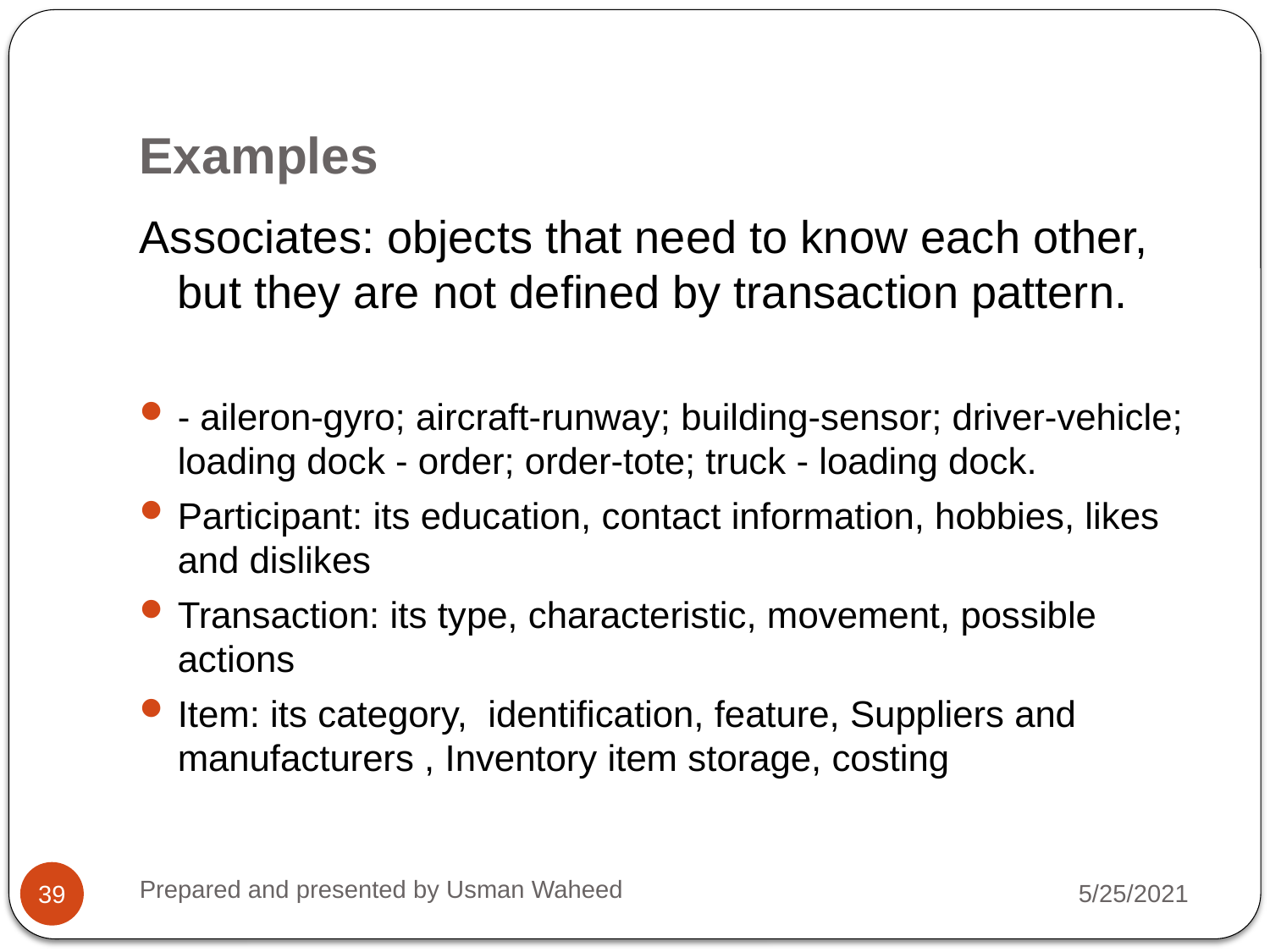

# Examples
Associates: objects that need to know each other, but they are not defined by transaction pattern.

- aileron-gyro; aircraft-runway; building-sensor; driver-vehicle; loading dock - order; order-tote; truck - loading dock.
Participant: its education, contact information, hobbies, likes and dislikes
Transaction: its type, characteristic, movement, possible actions
Item: its category,  identification, feature, Suppliers and manufacturers , Inventory item storage, costing

Prepared and presented by Usman Waheed
5/25/2021
39